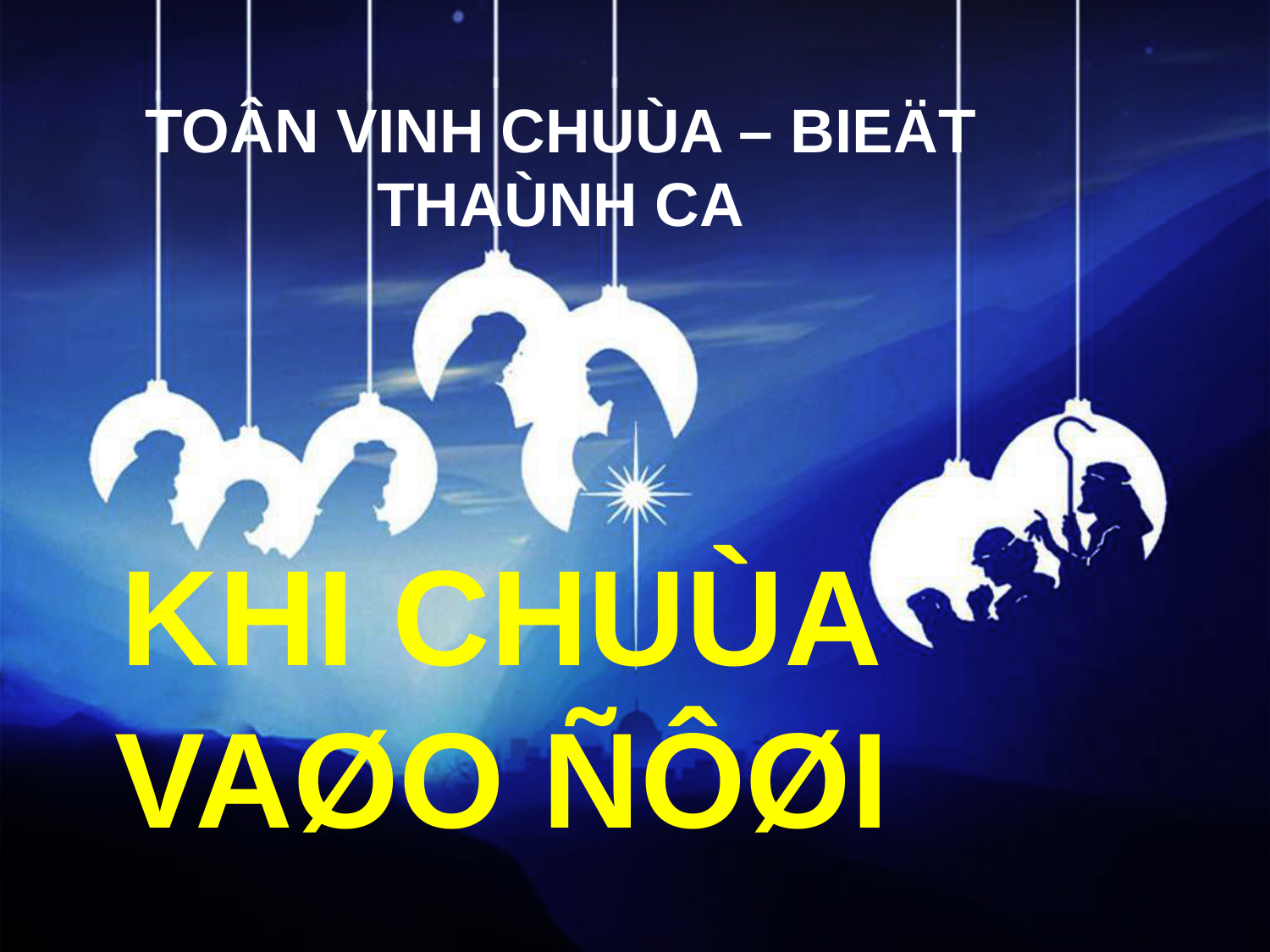

TOÂN VINH CHUÙA – BIEÄT THAÙNH CA
KHI CHUÙA
VAØO ÑÔØI